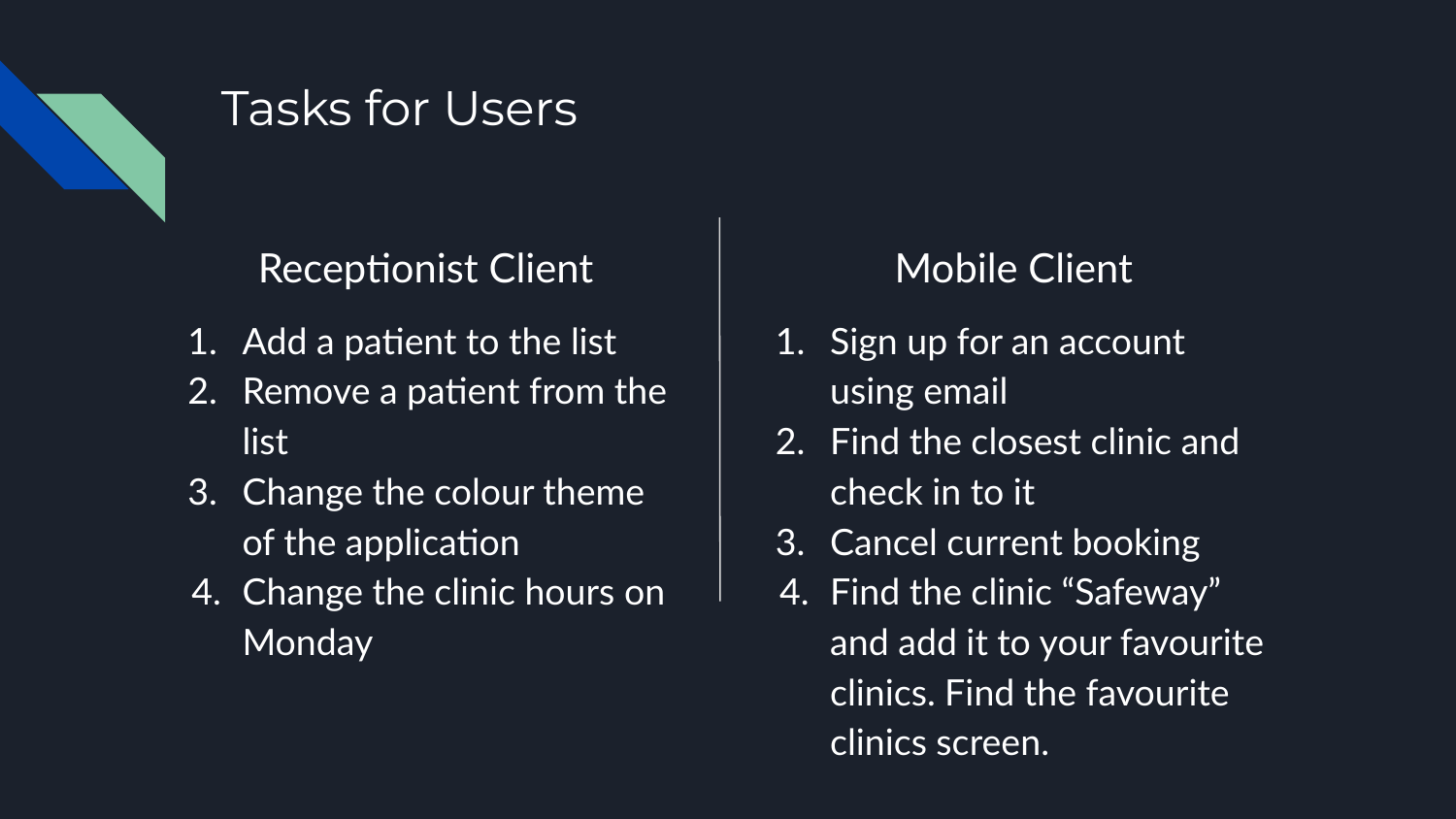

# Tasks for Users

Receptionist Client
Add a patient to the list
Remove a patient from the list
Change the colour theme of the application
Change the clinic hours on Monday

Mobile Client
Sign up for an account using email
Find the closest clinic and check in to it
Cancel current booking
Find the clinic “Safeway” and add it to your favourite clinics. Find the favourite clinics screen.